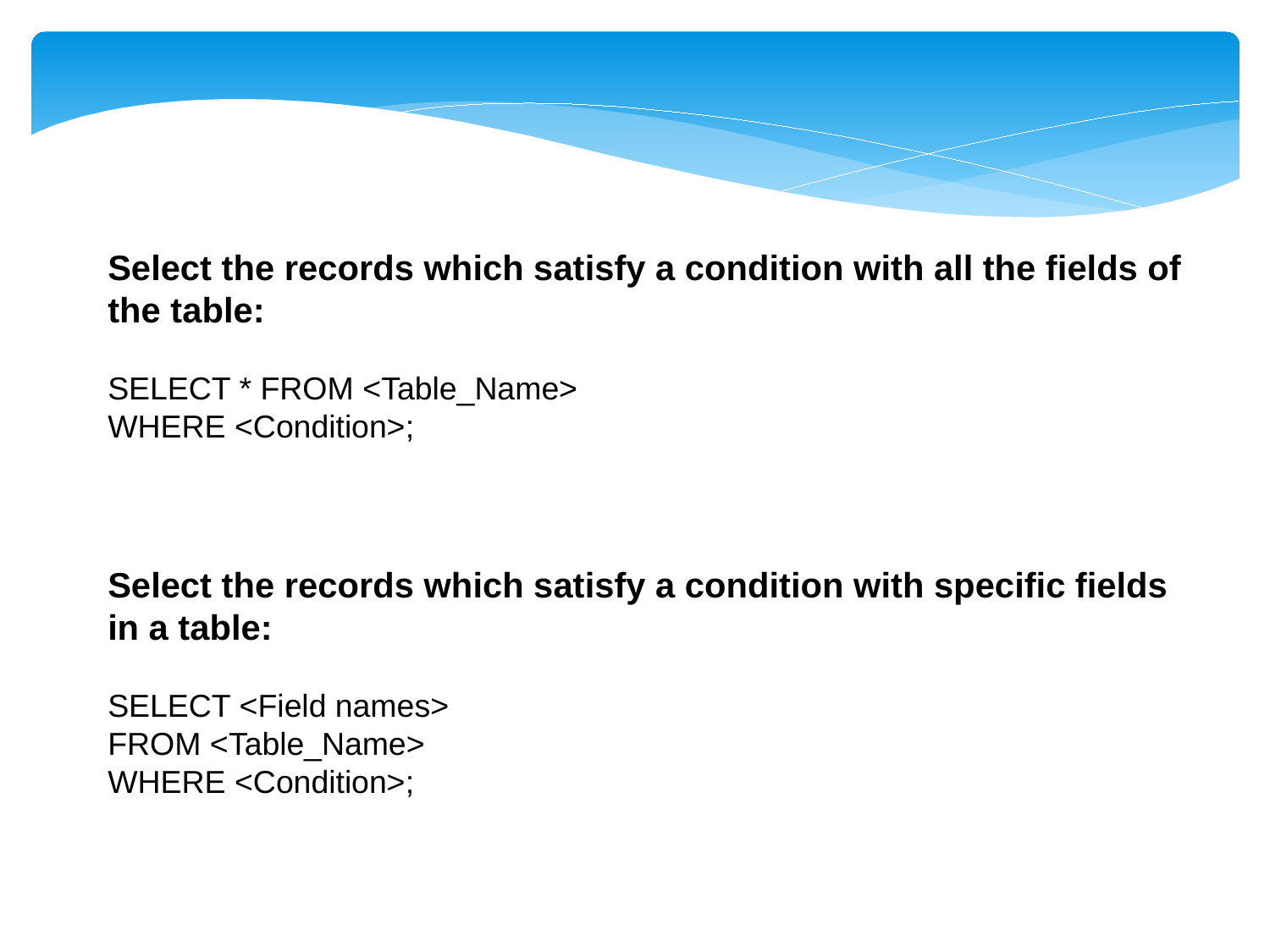

Select the records which satisfy a condition with all the fields of the table:

SELECT * FROM <Table_Name>
WHERE <Condition>;

Select the records which satisfy a condition with specific fields in a table:

SELECT <Field names>
FROM <Table_Name>
WHERE <Condition>;